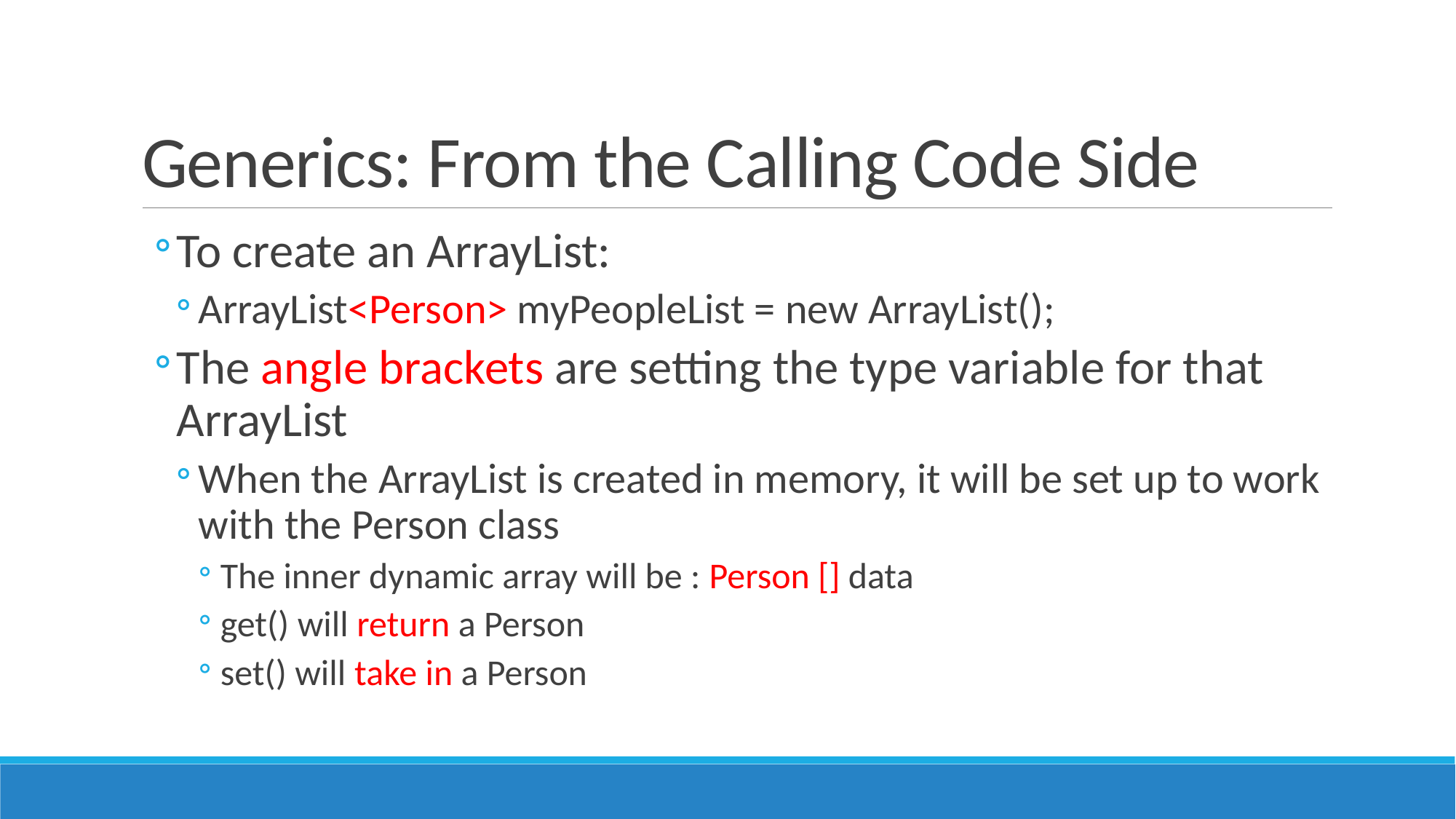

# Generics: From the Calling Code Side
To create an ArrayList:
ArrayList<Person> myPeopleList = new ArrayList();
The angle brackets are setting the type variable for that ArrayList
When the ArrayList is created in memory, it will be set up to work with the Person class
The inner dynamic array will be : Person [] data
get() will return a Person
set() will take in a Person